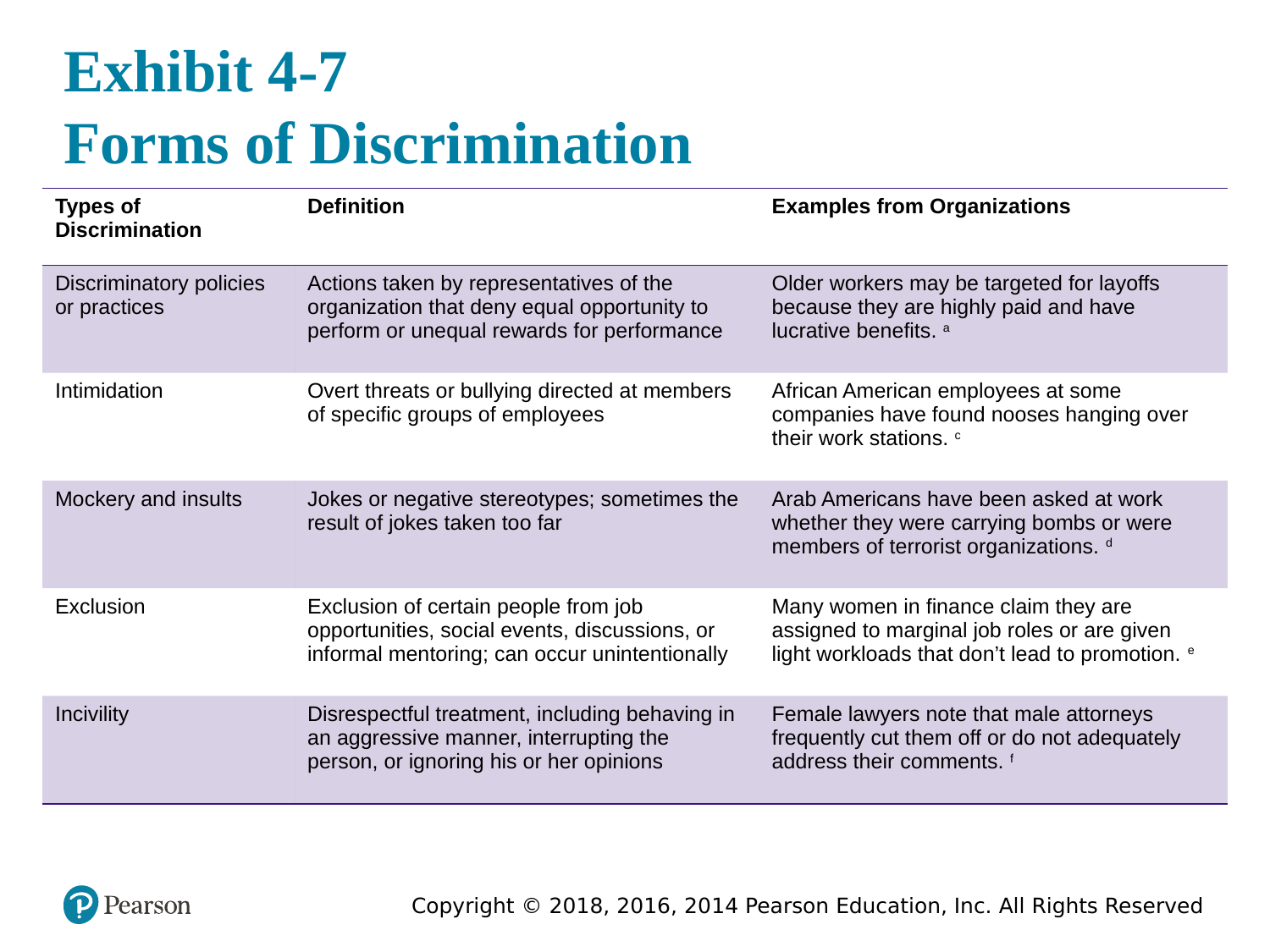

# Exhibit 4-7 Forms of Discrimination
| Types of Discrimination | Definition | Examples from Organizations |
| --- | --- | --- |
| Discriminatory policies or practices | Actions taken by representatives of the organization that deny equal opportunity to perform or unequal rewards for performance | Older workers may be targeted for layoffs because they are highly paid and have lucrative benefits. a |
| Intimidation | Overt threats or bullying directed at members of specific groups of employees | African American employees at some companies have found nooses hanging over their work stations. c |
| Mockery and insults | Jokes or negative stereotypes; sometimes the result of jokes taken too far | Arab Americans have been asked at work whether they were carrying bombs or were members of terrorist organizations. d |
| Exclusion | Exclusion of certain people from job opportunities, social events, discussions, or informal mentoring; can occur unintentionally | Many women in finance claim they are assigned to marginal job roles or are given light workloads that don’t lead to promotion. e |
| Incivility | Disrespectful treatment, including behaving in an aggressive manner, interrupting the person, or ignoring his or her opinions | Female lawyers note that male attorneys frequently cut them off or do not adequately address their comments. f |